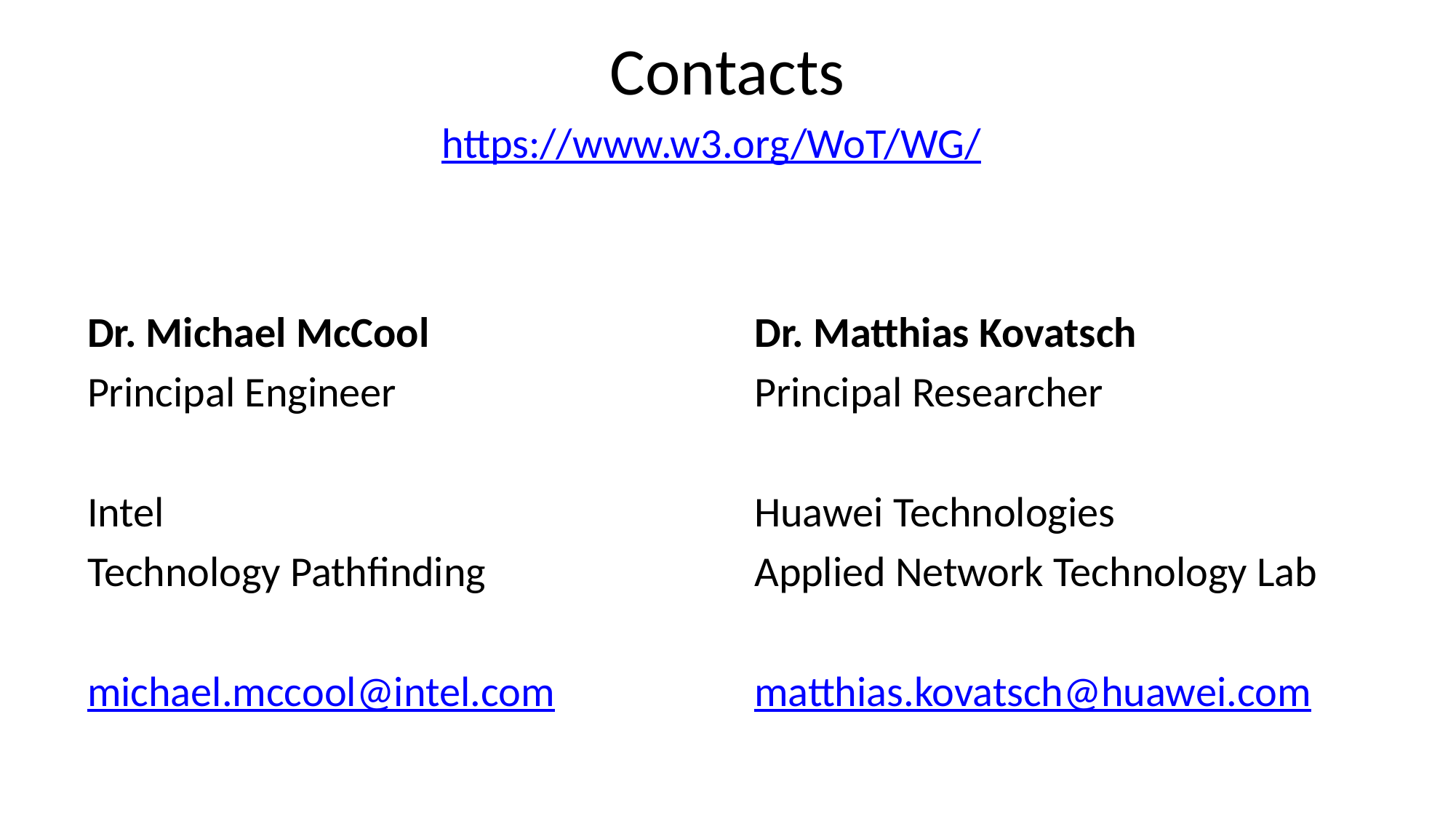

# Contacts
https://www.w3.org/WoT/WG/
Dr. Michael McCool
Principal Engineer

Intel
Technology Pathfinding

michael.mccool@intel.com

Dr. Matthias Kovatsch
Principal Researcher

Huawei Technologies
Applied Network Technology Lab

matthias.kovatsch@huawei.com